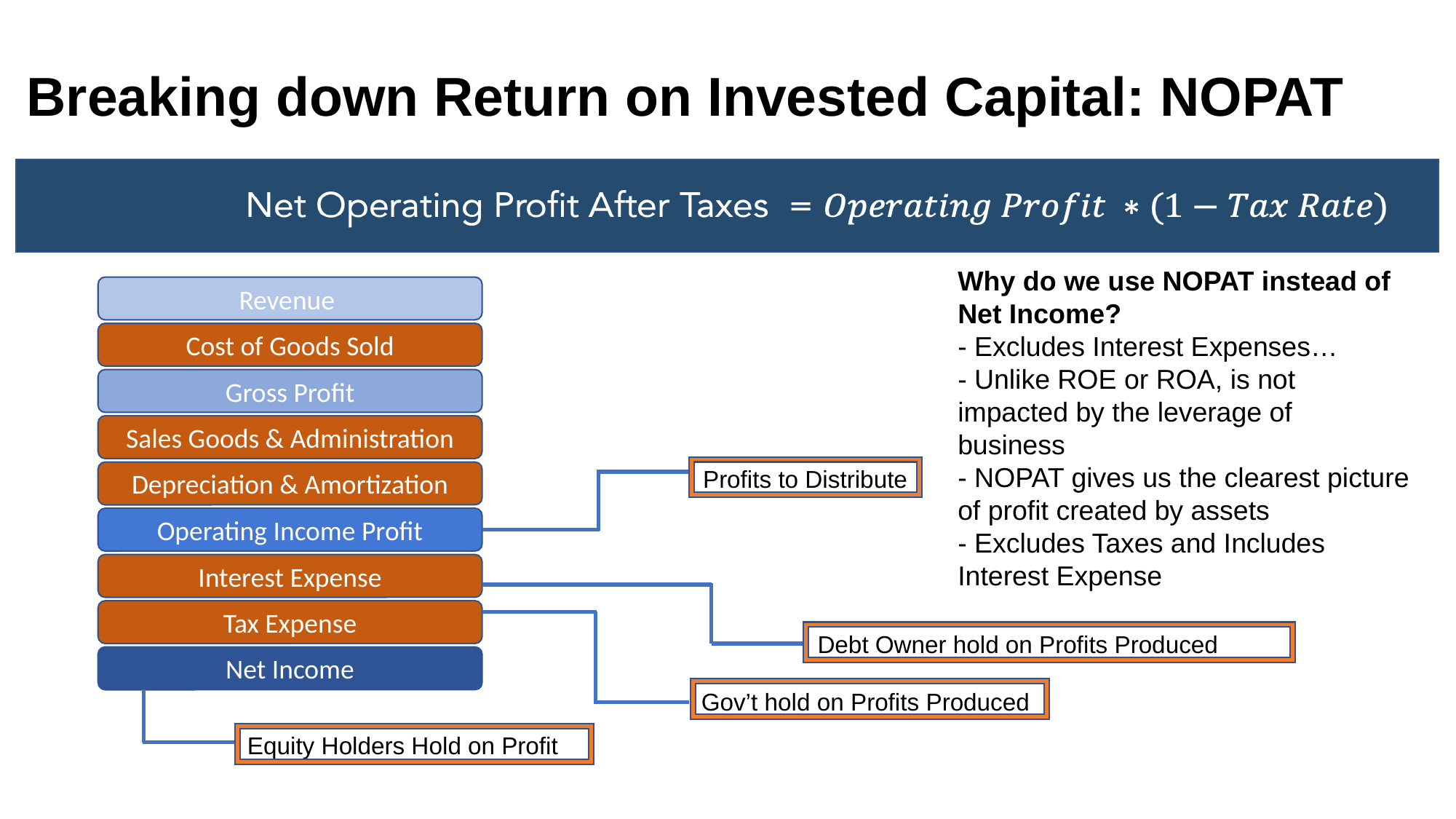

# Breaking down Return on Invested Capital: NOPAT

Why do we use NOPAT instead of Net Income?
- Excludes Interest Expenses…
- Unlike ROE or ROA, is not 	impacted by the leverage of 	business
- NOPAT gives us the clearest picture of profit created by assets
- Excludes Taxes and Includes 	Interest Expense

Revenue
Cost of Goods Sold
Gross Profit
Sales Goods & Administration

Profits to Distribute
Depreciation & Amortization
Operating Income Profit
Interest Expense
Tax Expense

Debt Owner hold on Profits Produced
Net Income

Gov’t hold on Profits Produced

Equity Holders Hold on Profit